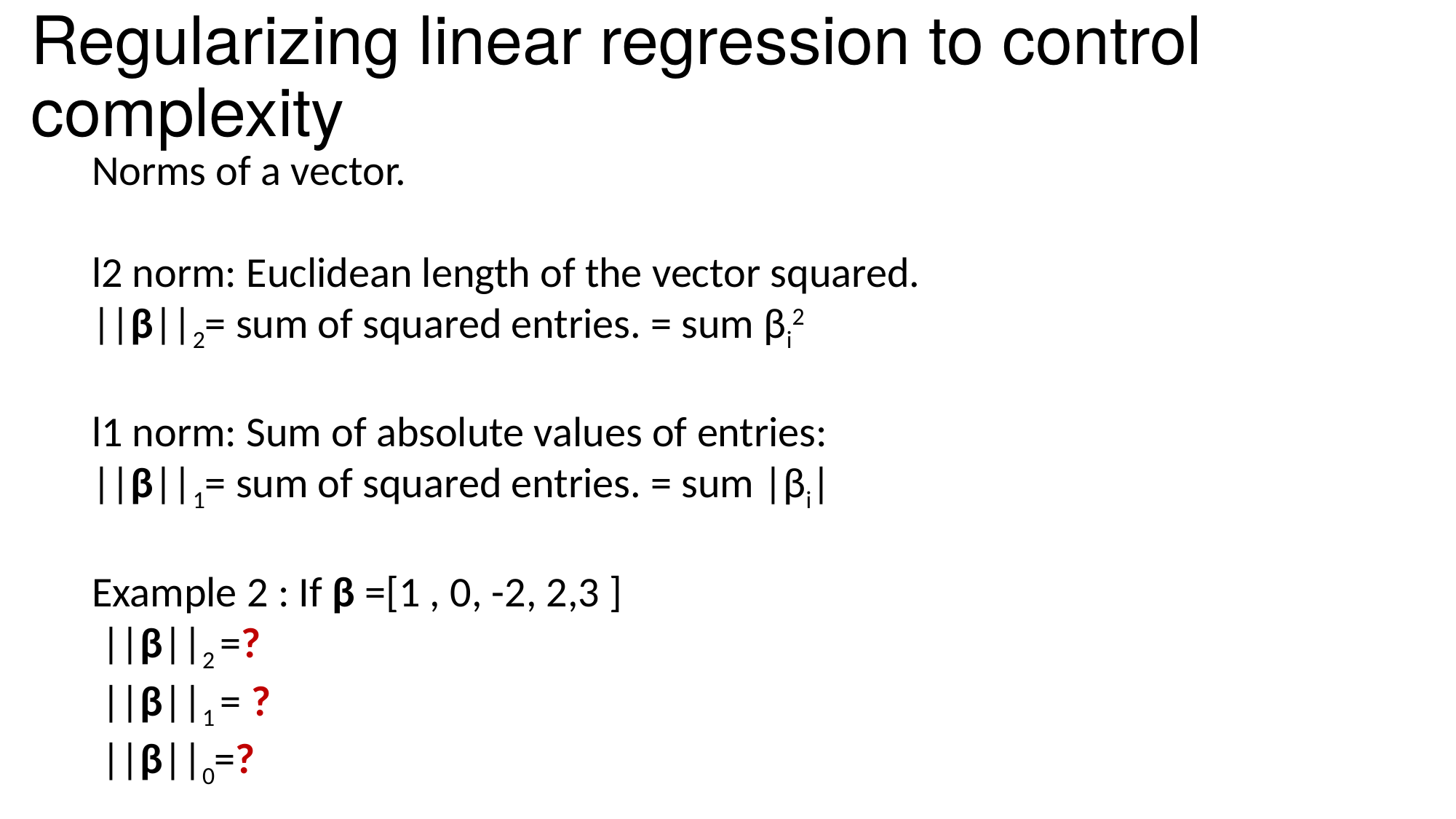

# Regularizing linear regression to control complexity
Norms of a vector.

l2 norm: Euclidean length of the vector squared.
||β||2= sum of squared entries. = sum βi2

l1 norm: Sum of absolute values of entries:
||β||1= sum of squared entries. = sum |βi|

Example 2 : If β =[1 , 0, -2, 2,3 ]
 ||β||2 =?
 ||β||1 = ?
 ||β||0=?